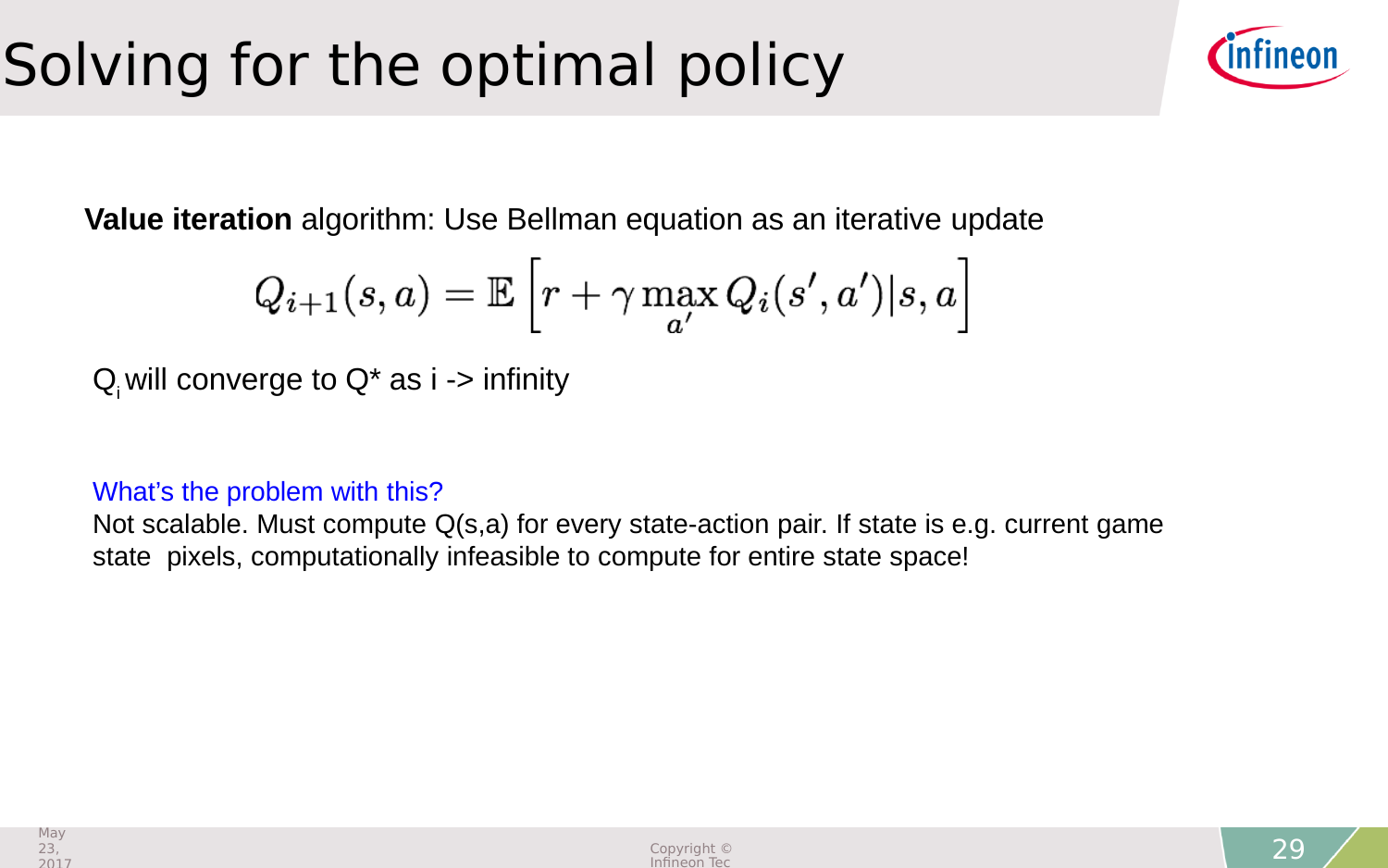

Solving for the optimal policy
Value iteration algorithm: Use Bellman equation as an iterative update

Qi will converge to Q* as i -> infinity

What’s the problem with this?
Not scalable. Must compute Q(s,a) for every state-action pair. If state is e.g. current game state  pixels, computationally infeasible to compute for entire state space!
May 23, 2017
Copyright © Infineon Technologies AG 2018. All rights reserved.
29